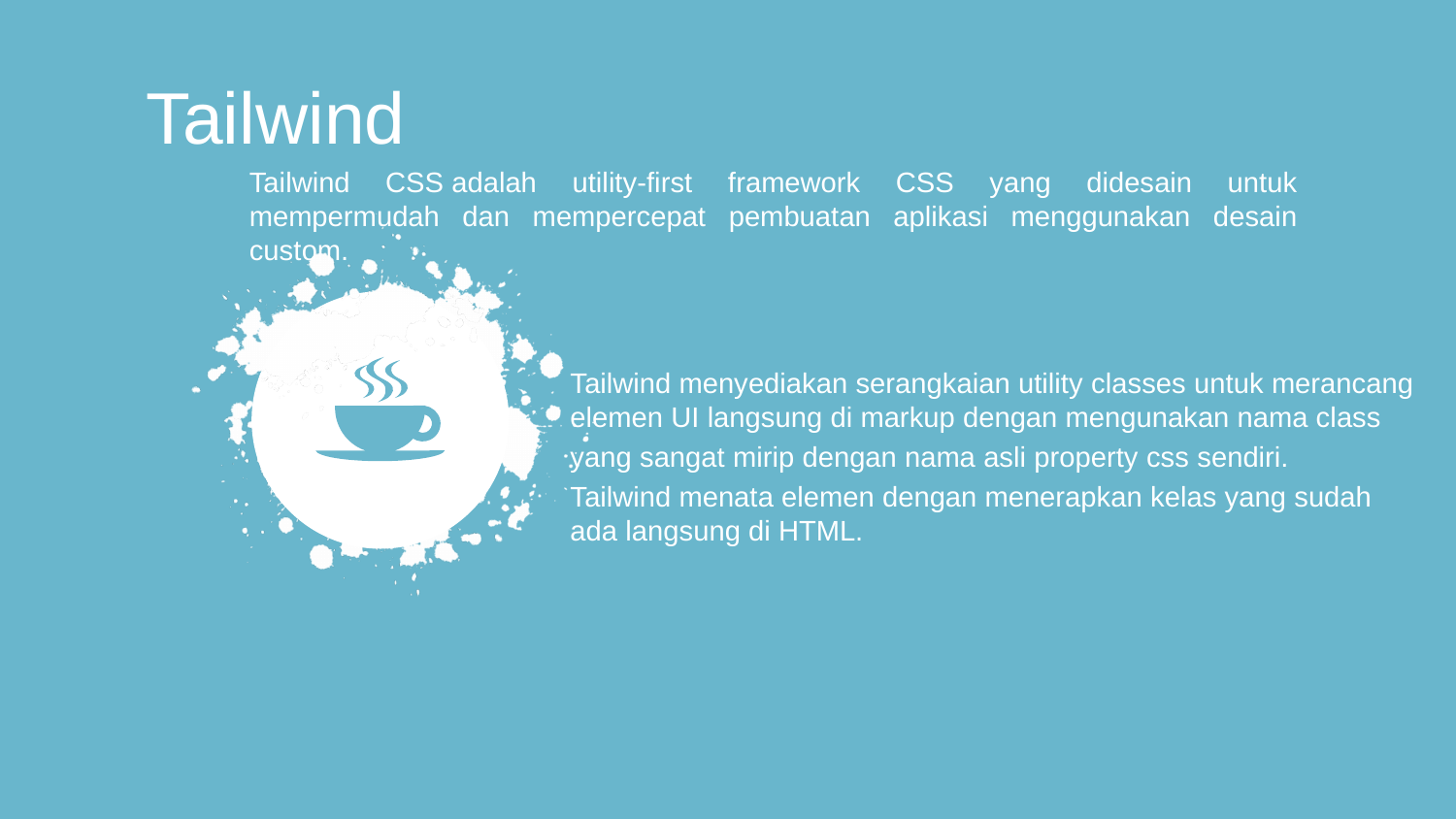

Tailwind
Tailwind CSS adalah utility-first framework CSS yang didesain untuk mempermudah dan mempercepat pembuatan aplikasi menggunakan desain custom.

Tailwind menyediakan serangkaian utility classes untuk merancang elemen UI langsung di markup dengan mengunakan nama class
yang sangat mirip dengan nama asli property css sendiri.
Tailwind menata elemen dengan menerapkan kelas yang sudah ada langsung di HTML.